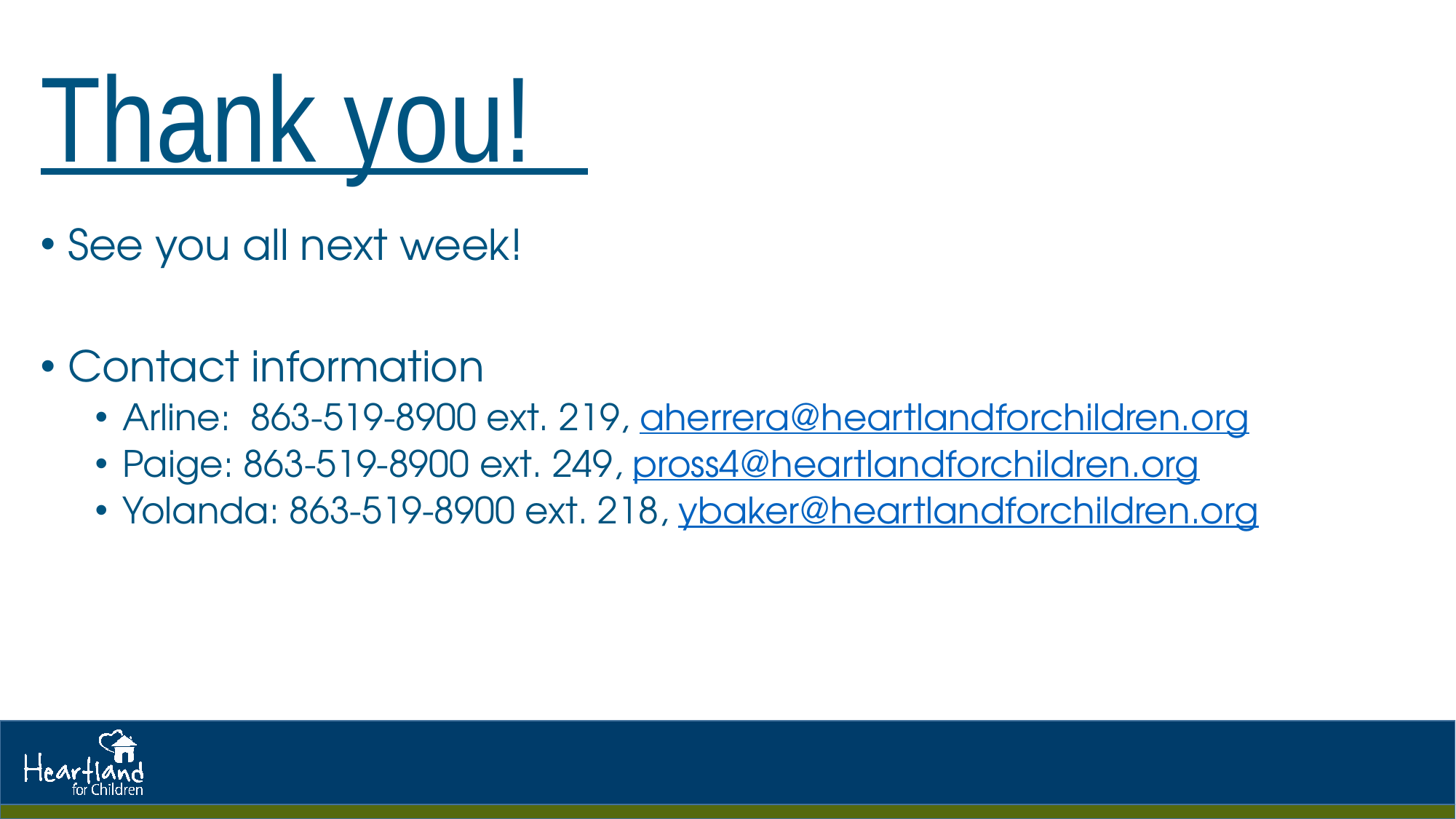

# Thank you!
See you all next week!

Contact information
Arline:  863-519-8900 ext. 219, aherrera@heartlandforchildren.org
Paige: 863-519-8900 ext. 249, pross4@heartlandforchildren.org
Yolanda: 863-519-8900 ext. 218, ybaker@heartlandforchildren.org